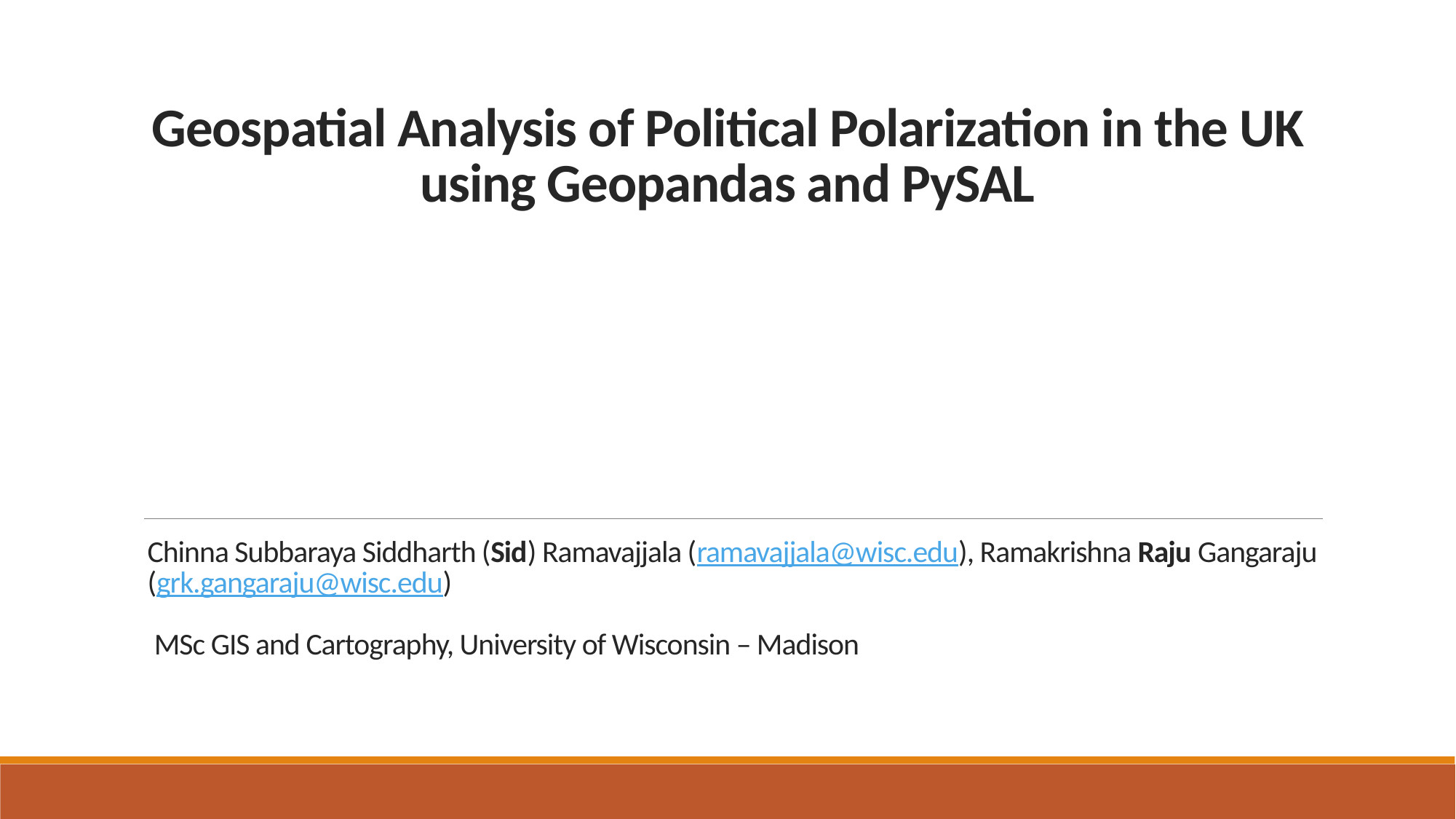

# Geospatial Analysis of Political Polarization in the UK using Geopandas and PySAL
Chinna Subbaraya Siddharth (Sid) Ramavajjala (ramavajjala@wisc.edu), Ramakrishna Raju Gangaraju (grk.gangaraju@wisc.edu)

 MSc GIS and Cartography, University of Wisconsin – Madison